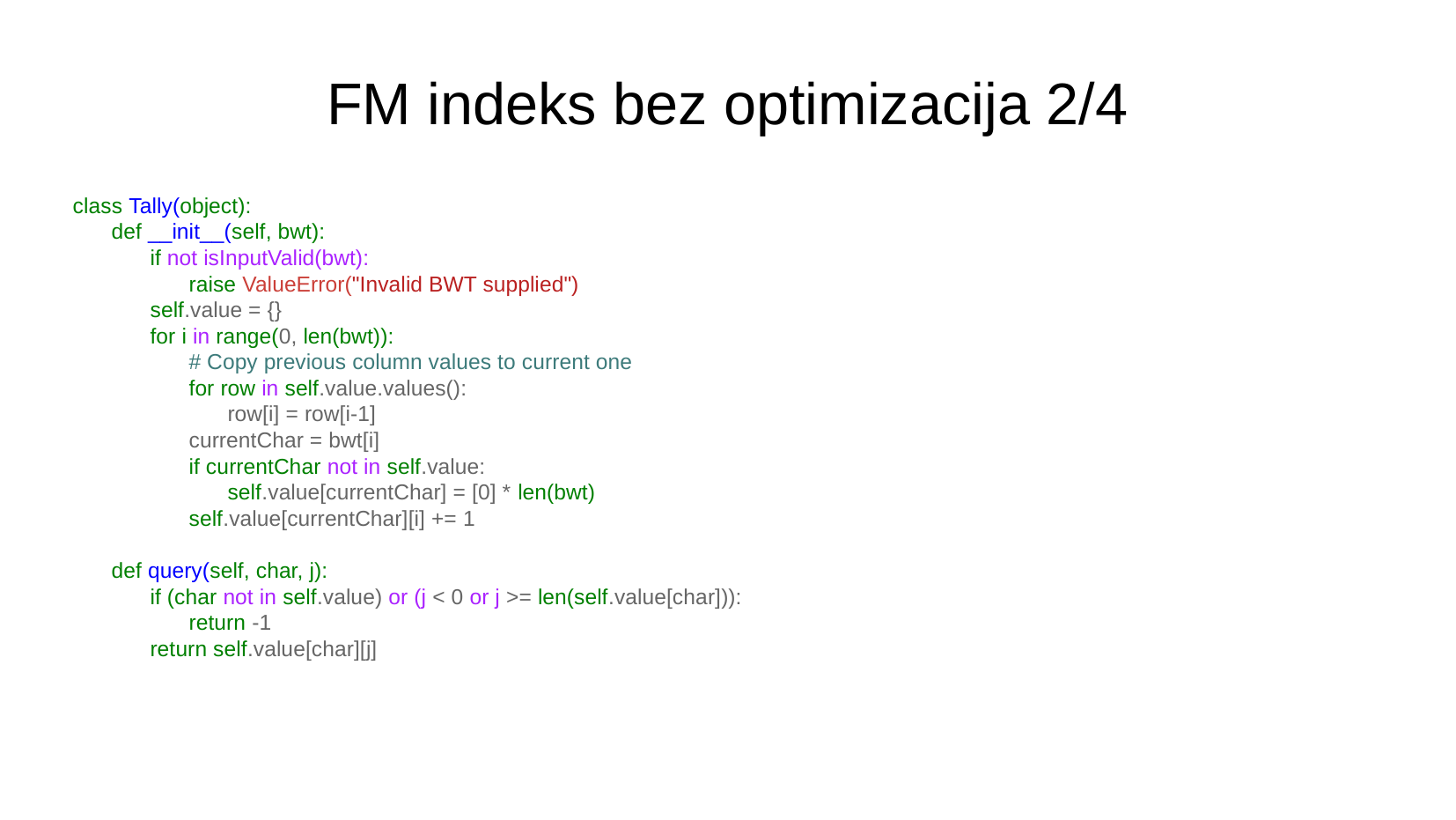

FM indeks bez optimizacija 2/4
class Tally(object):
        def __init__(self, bwt):
                if not isInputValid(bwt):
                        raise ValueError("Invalid BWT supplied")
                self.value = {}
                for i in range(0, len(bwt)):
                        # Copy previous column values to current one
                        for row in self.value.values():
                                row[i] = row[i-1]
                        currentChar = bwt[i]
                        if currentChar not in self.value:
                                self.value[currentChar] = [0] * len(bwt)
                        self.value[currentChar][i] += 1

        def query(self, char, j):
                if (char not in self.value) or (j < 0 or j >= len(self.value[char])):
                        return -1
                return self.value[char][j]